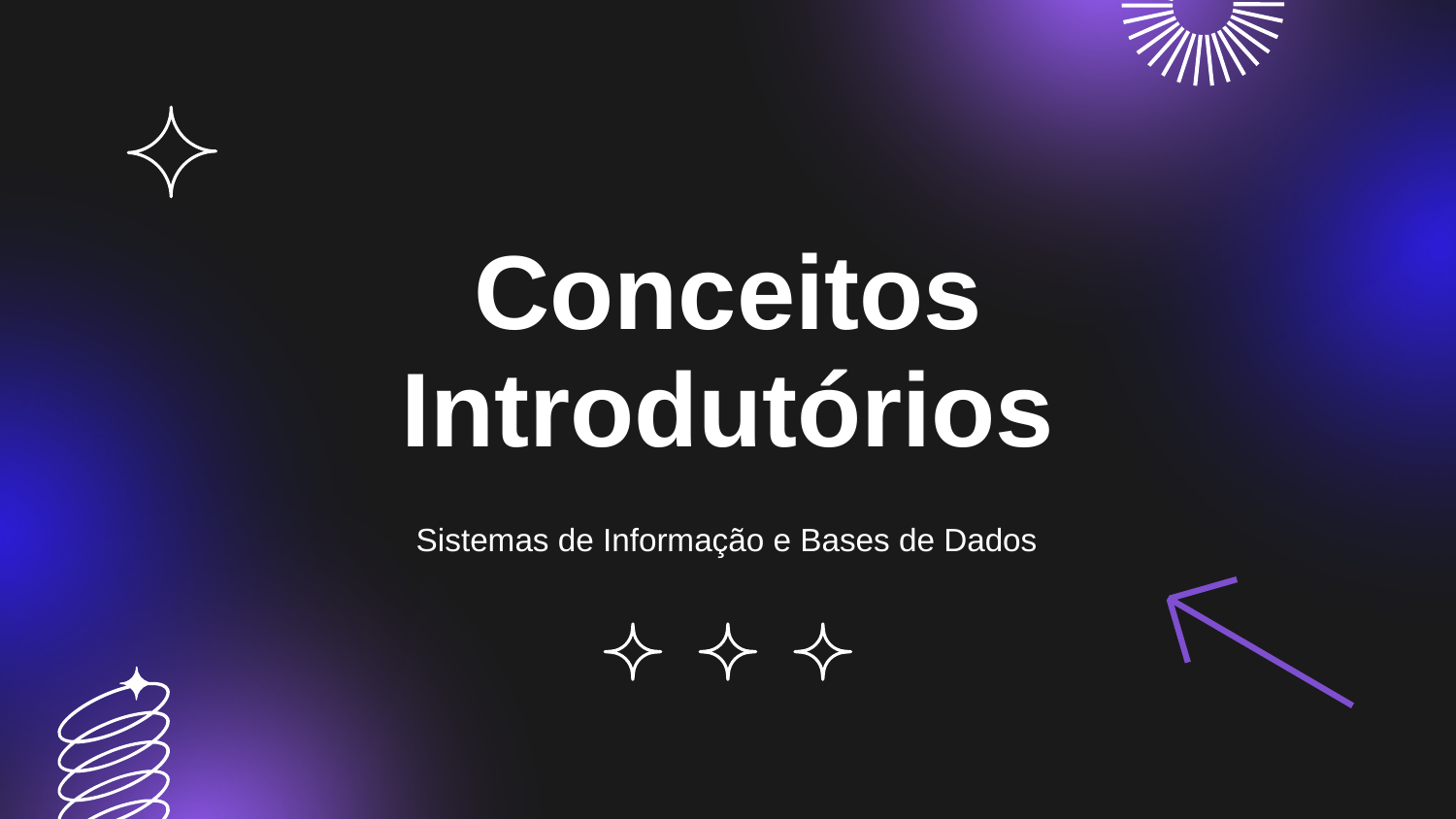

# Conceitos Introdutórios
Sistemas de Informação e Bases de Dados